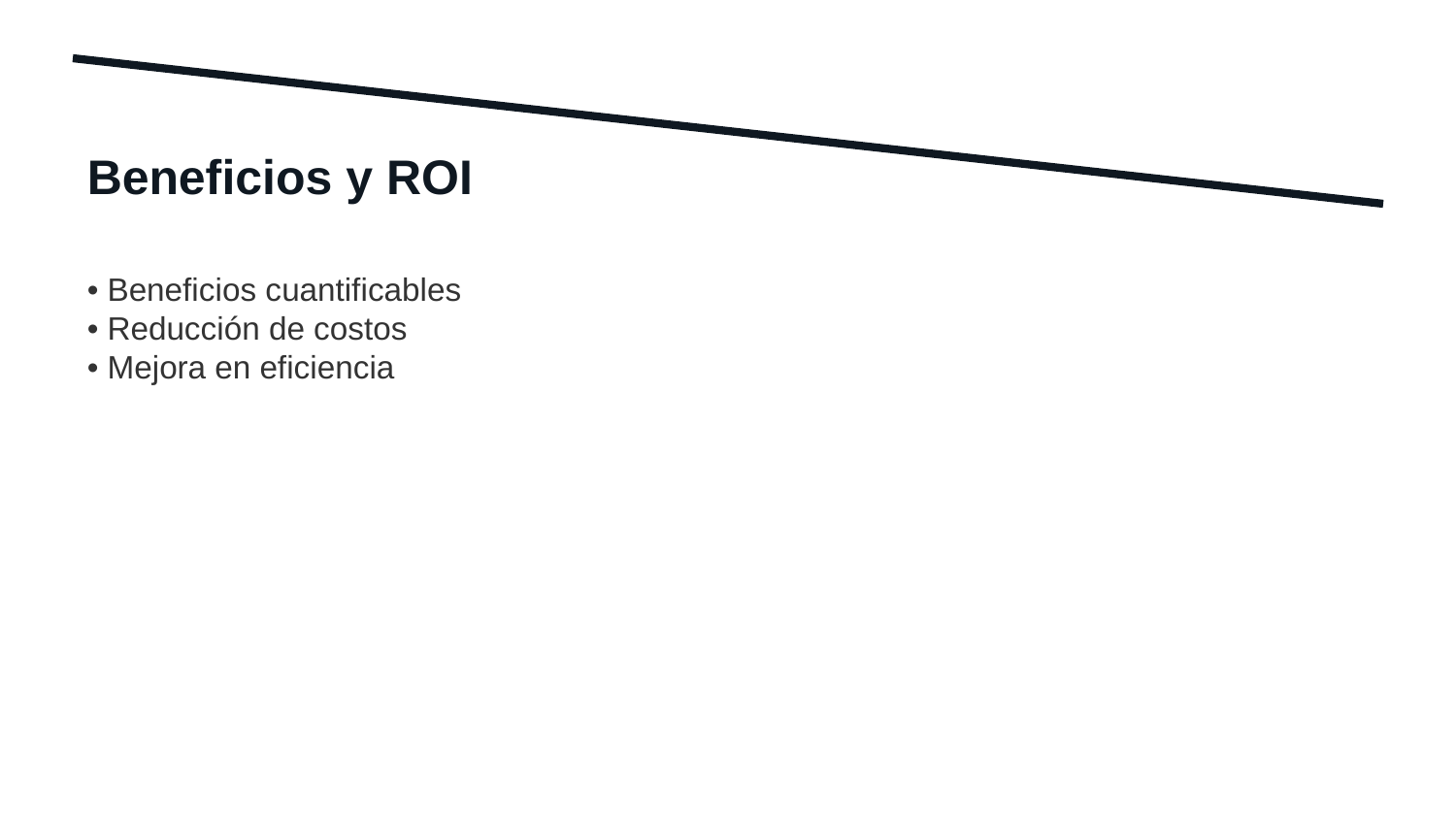

Beneficios y ROI
• Beneficios cuantificables
• Reducción de costos
• Mejora en eficiencia
6